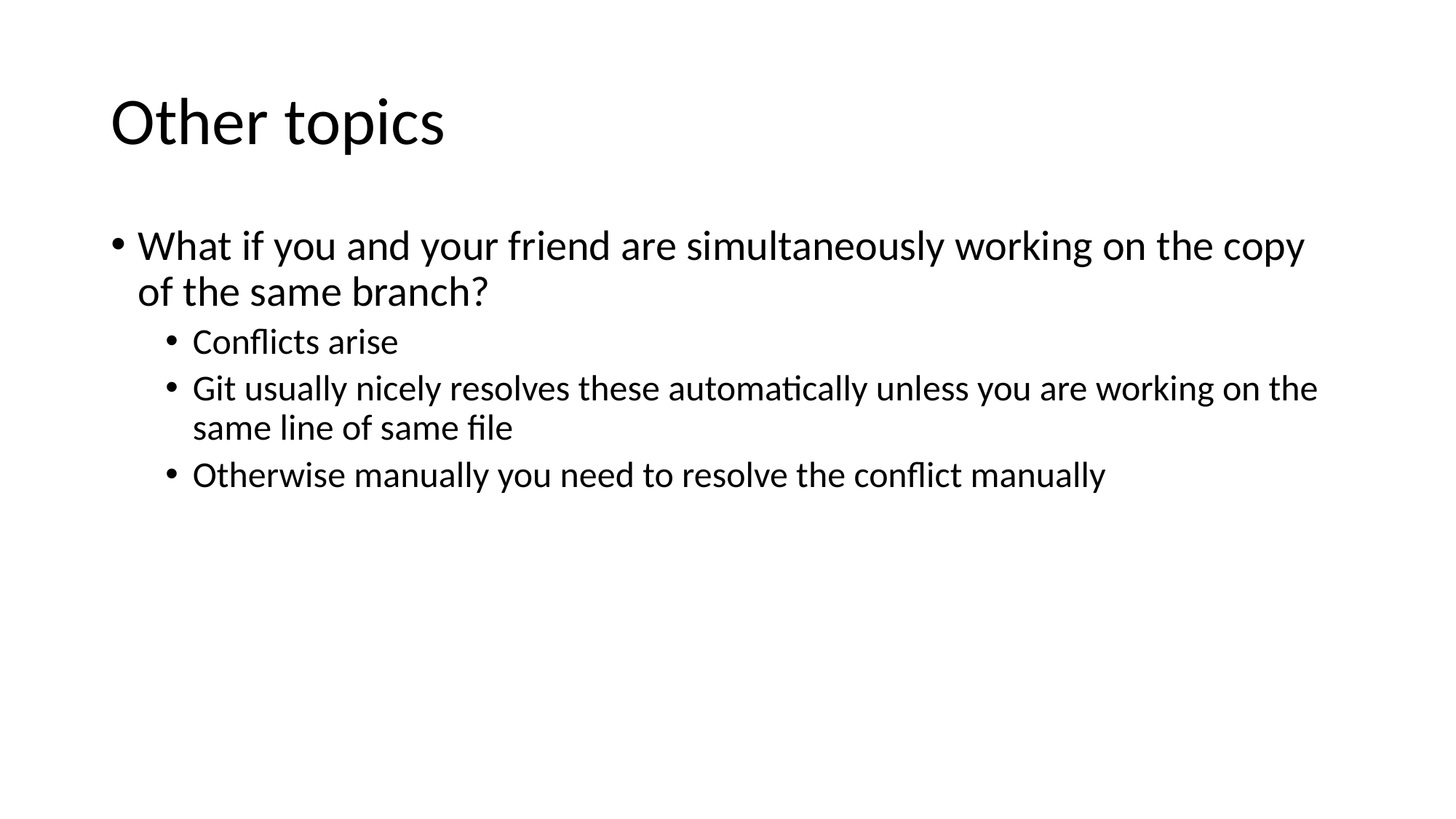

# Other topics
What if you and your friend are simultaneously working on the copy of the same branch?
Conflicts arise
Git usually nicely resolves these automatically unless you are working on the same line of same file
Otherwise manually you need to resolve the conflict manually